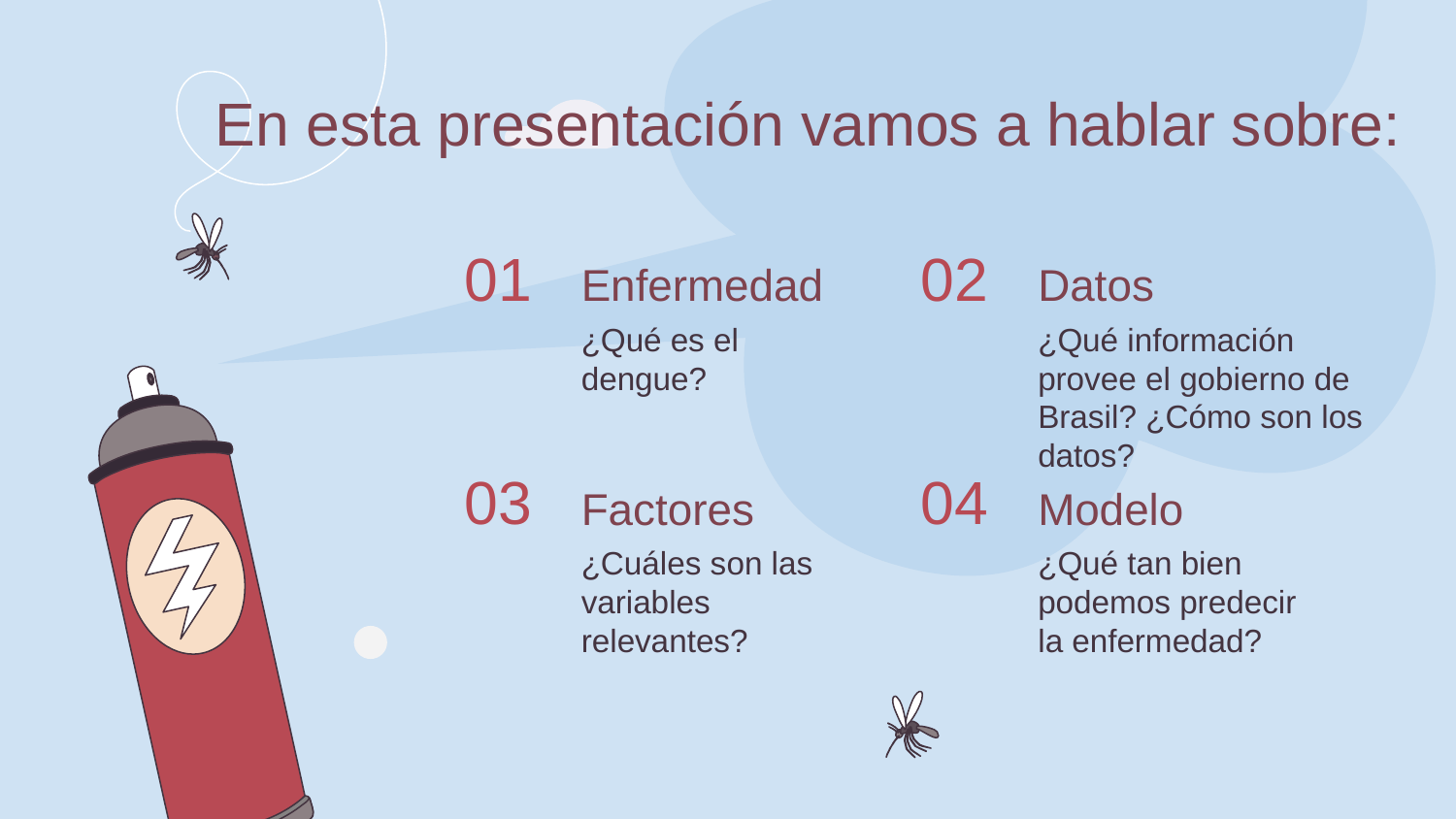

# En esta presentación vamos a hablar sobre:

Enfermedad
Datos
01
02
¿Qué información provee el gobierno de Brasil? ¿Cómo son los datos?
¿Qué es el dengue?
Factores
Modelo
03
04
¿Cuáles son las variables relevantes?
¿Qué tan bien podemos predecir la enfermedad?